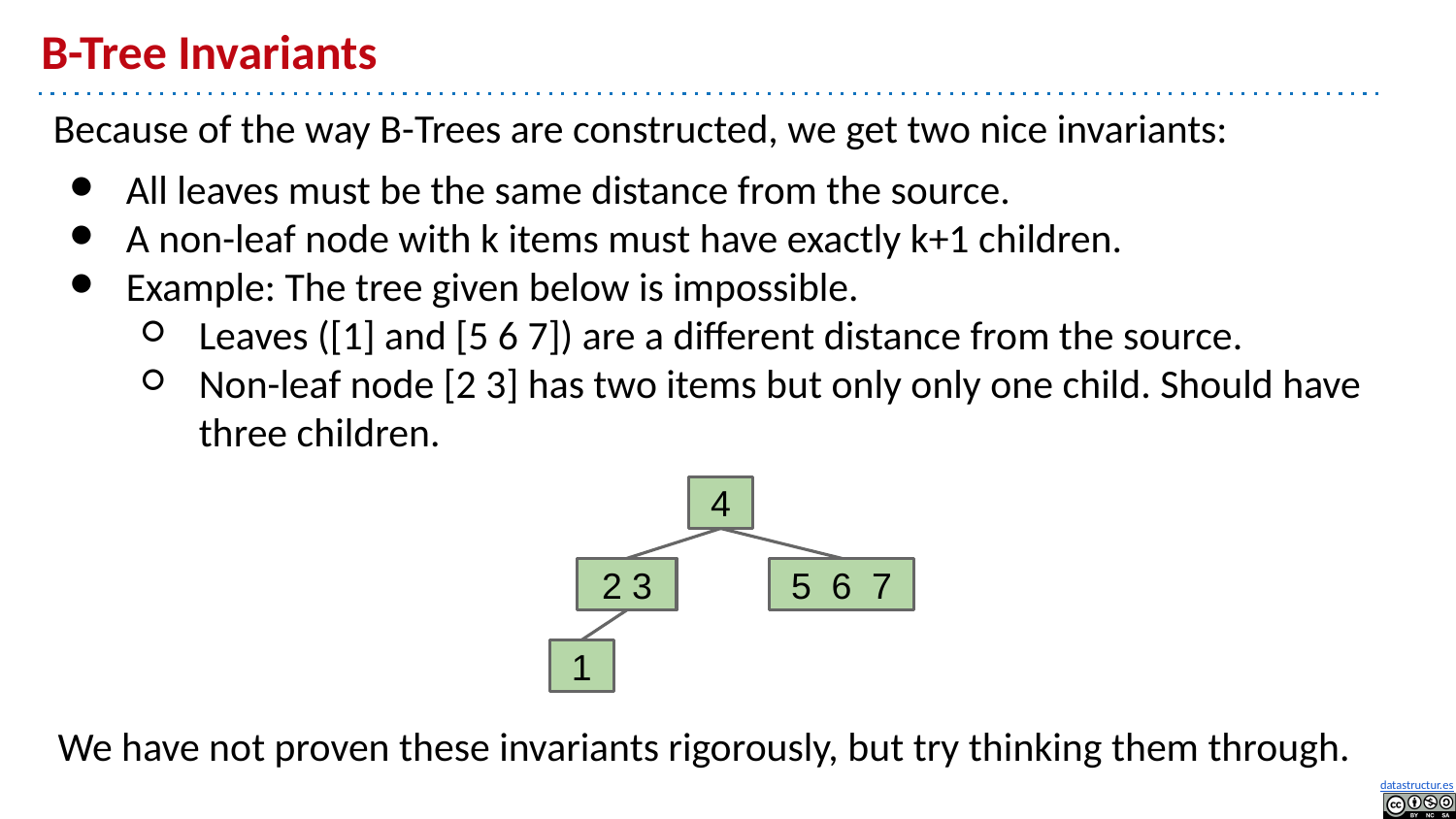

# B-Tree Invariants
Because of the way B-Trees are constructed, we get two nice invariants:
All leaves must be the same distance from the source.
A non-leaf node with k items must have exactly k+1 children.
Example: The tree given below is impossible.
Leaves ([1] and [5 6 7]) are a different distance from the source.
Non-leaf node [2 3] has two items but only only one child. Should have three children.
4
2 3
5  6  7
1
We have not proven these invariants rigorously, but try thinking them through.